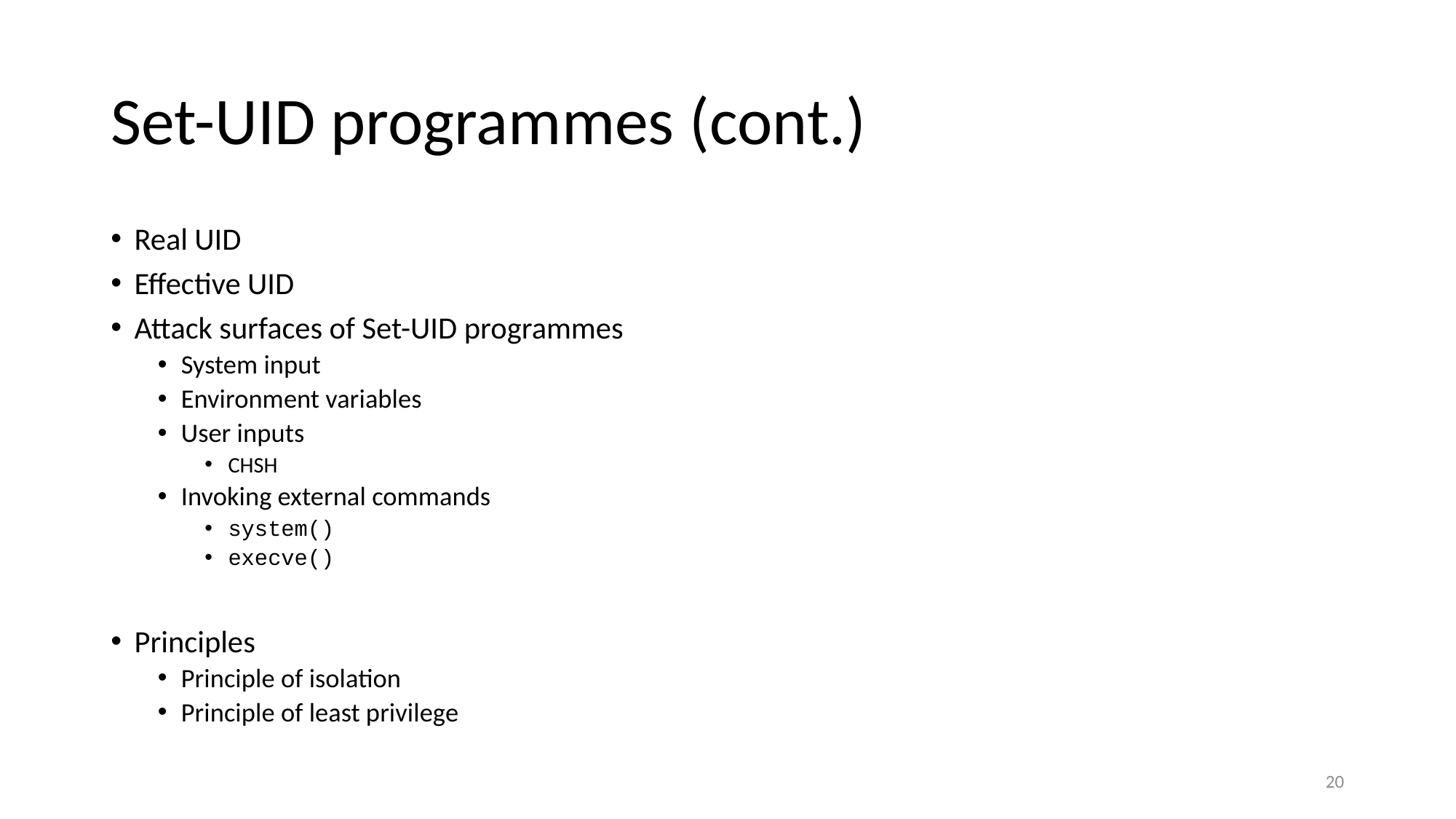

# Set-UID programmes (cont.)
Real UID
Effective UID
Attack surfaces of Set-UID programmes
System input
Environment variables
User inputs
CHSH
Invoking external commands
system()
execve()

Principles
Principle of isolation
Principle of least privilege

20